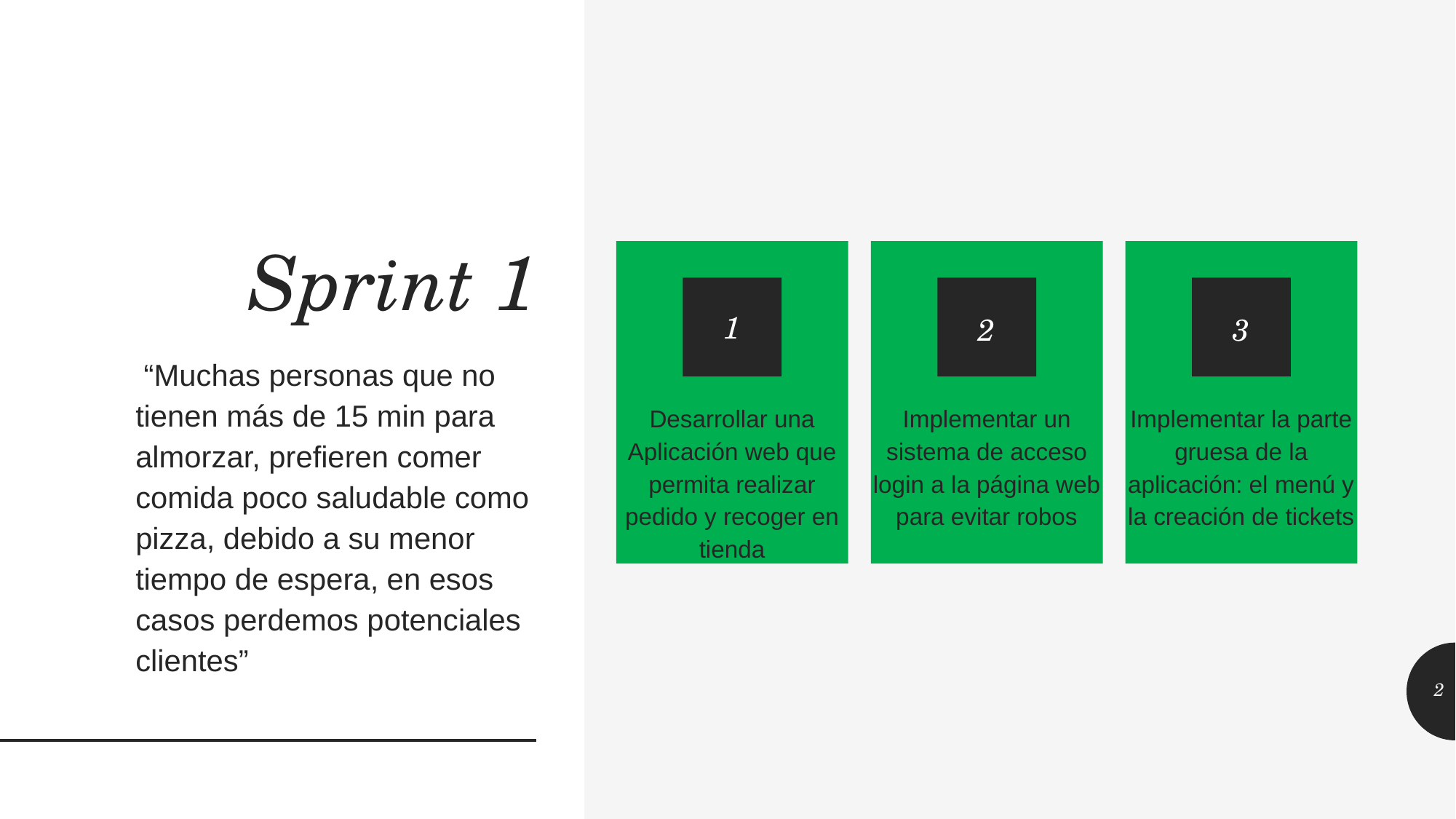

# Sprint 1
Desarrollar una Aplicación web que permita realizar pedido y recoger en tienda
Implementar un sistema de acceso login a la página web para evitar robos

Implementar la parte gruesa de la aplicación: el menú y la creación de tickets
1
2
3
 “Muchas personas que no tienen más de 15 min para almorzar, prefieren comer comida poco saludable como pizza, debido a su menor tiempo de espera, en esos casos perdemos potenciales clientes”
2